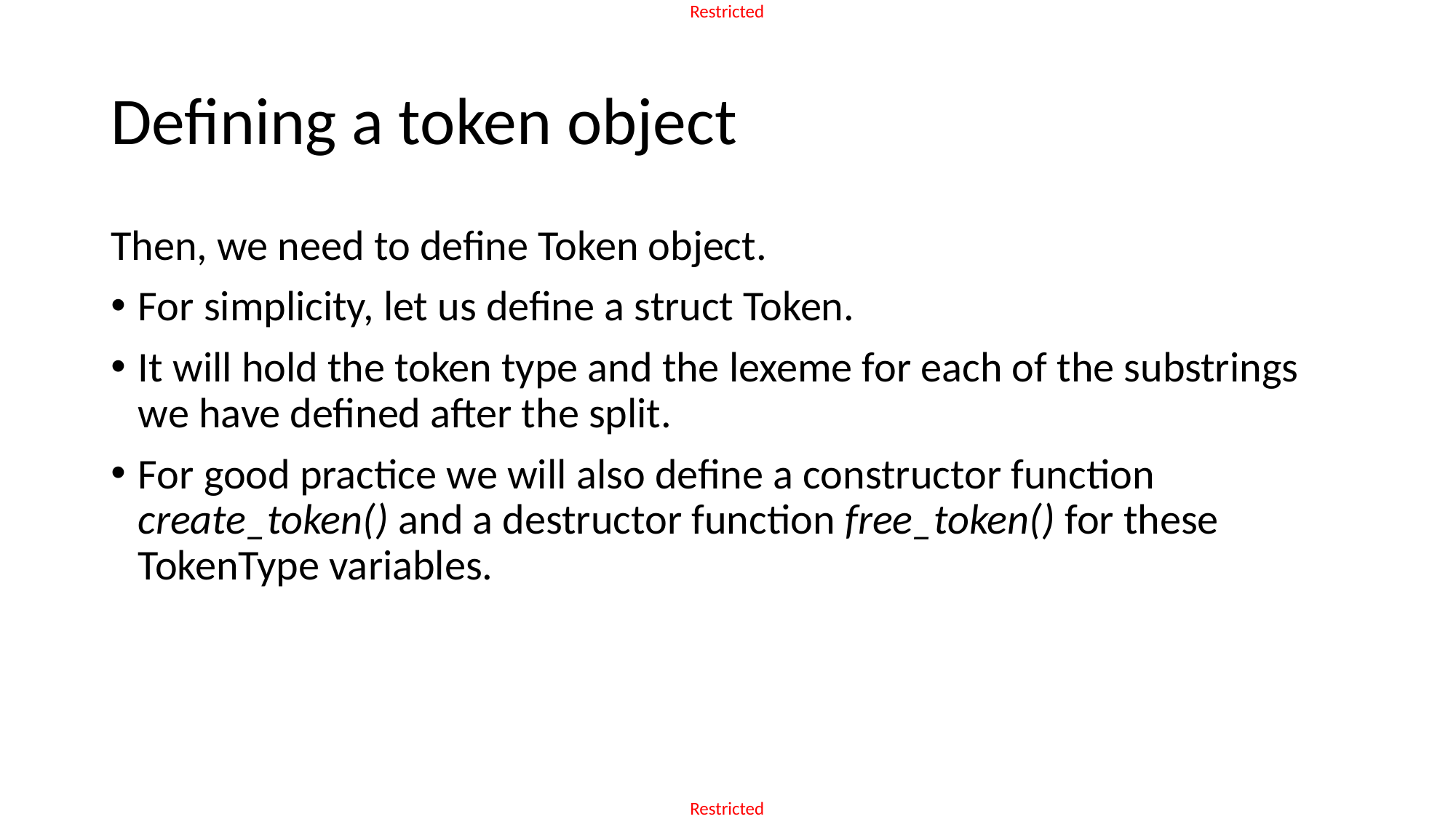

# Defining a token object
Then, we need to define Token object.
For simplicity, let us define a struct Token.
It will hold the token type and the lexeme for each of the substrings we have defined after the split.
For good practice we will also define a constructor function create_token() and a destructor function free_token() for these TokenType variables.